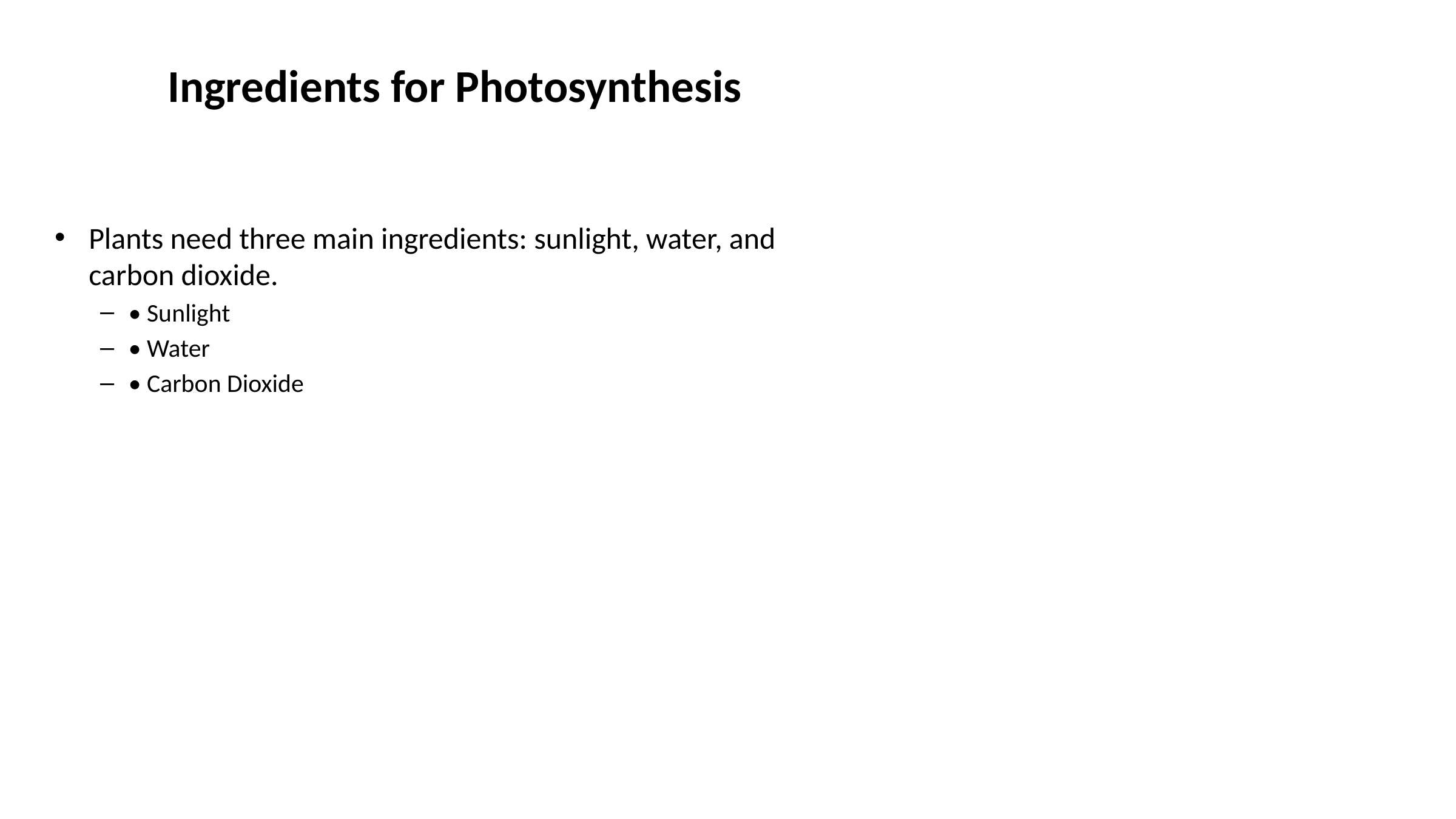

# Ingredients for Photosynthesis

Plants need three main ingredients: sunlight, water, and carbon dioxide.
• Sunlight
• Water
• Carbon Dioxide